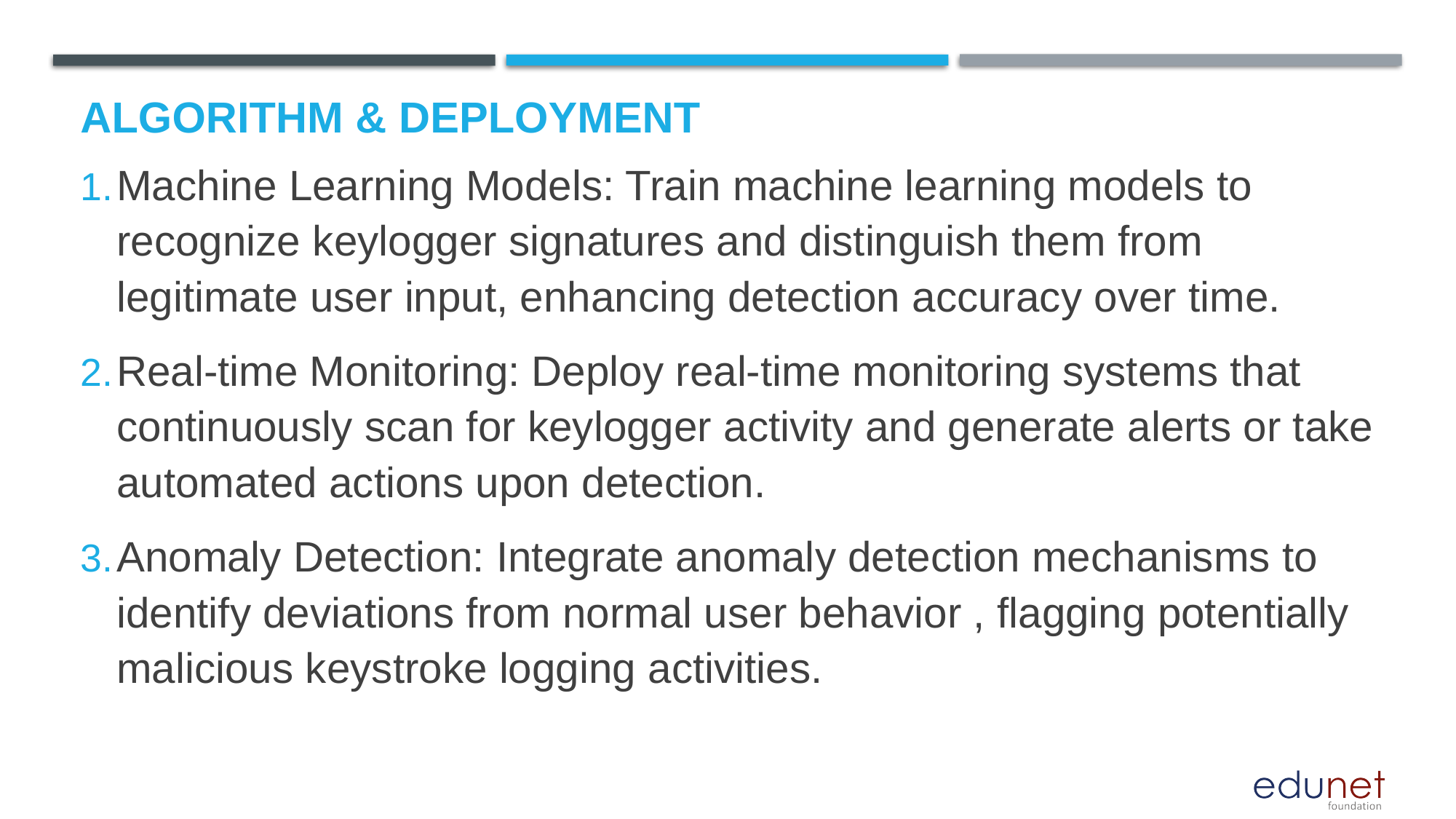

# Algorithm & Deployment
Machine Learning Models: Train machine learning models to recognize keylogger signatures and distinguish them from legitimate user input, enhancing detection accuracy over time.
Real-time Monitoring: Deploy real-time monitoring systems that continuously scan for keylogger activity and generate alerts or take automated actions upon detection.
Anomaly Detection: Integrate anomaly detection mechanisms to identify deviations from normal user behavior , flagging potentially malicious keystroke logging activities.